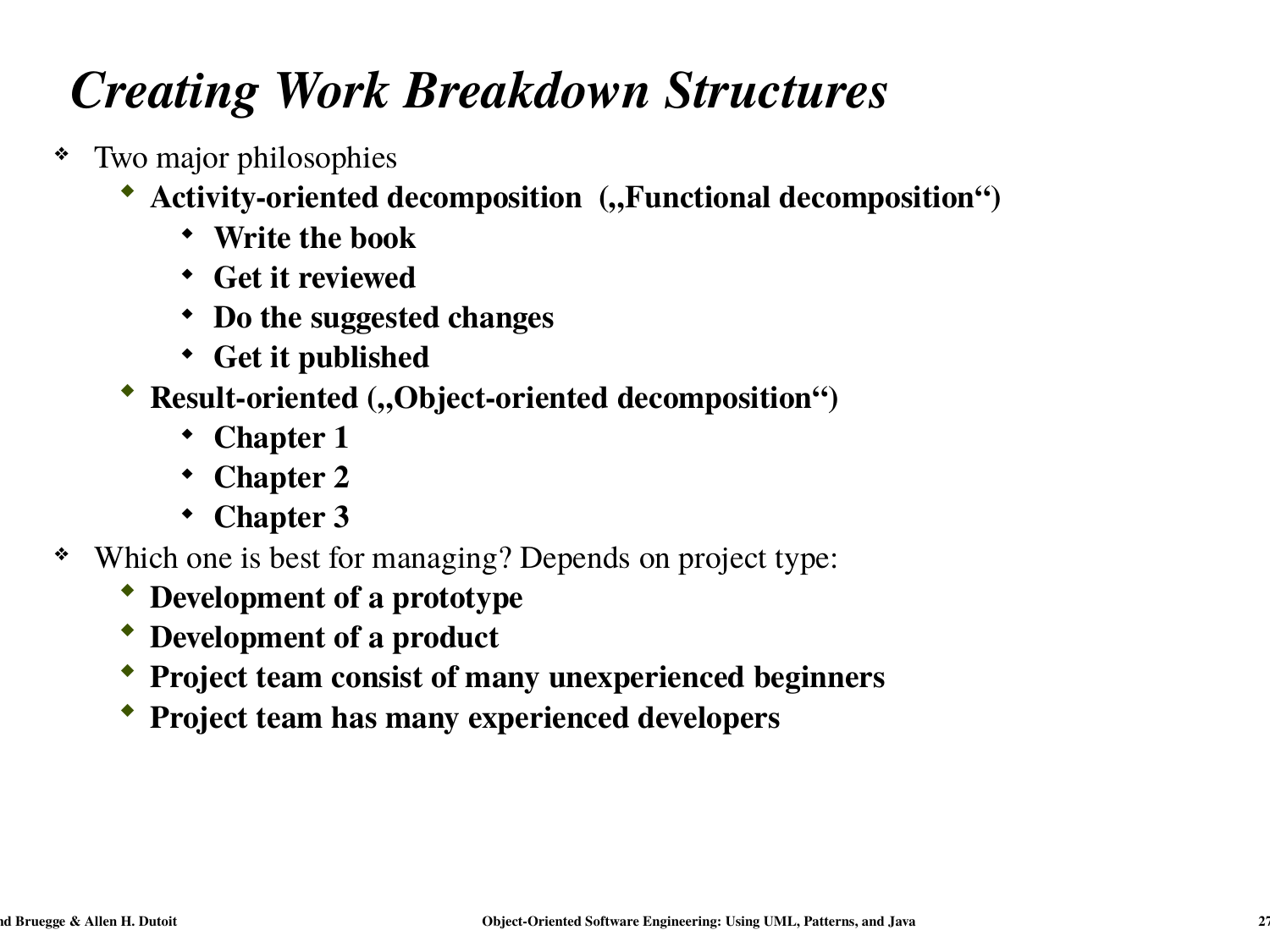

# Creating Work Breakdown Structures
Two major philosophies
Activity-oriented decomposition  („Functional decomposition“)
Write the book
Get it reviewed
Do the suggested changes
Get it published
Result-oriented („Object-oriented decomposition“)
Chapter 1
Chapter 2
Chapter 3
Which one is best for managing? Depends on project type:
Development of a prototype
Development of a product
Project team consist of many unexperienced beginners
Project team has many experienced developers